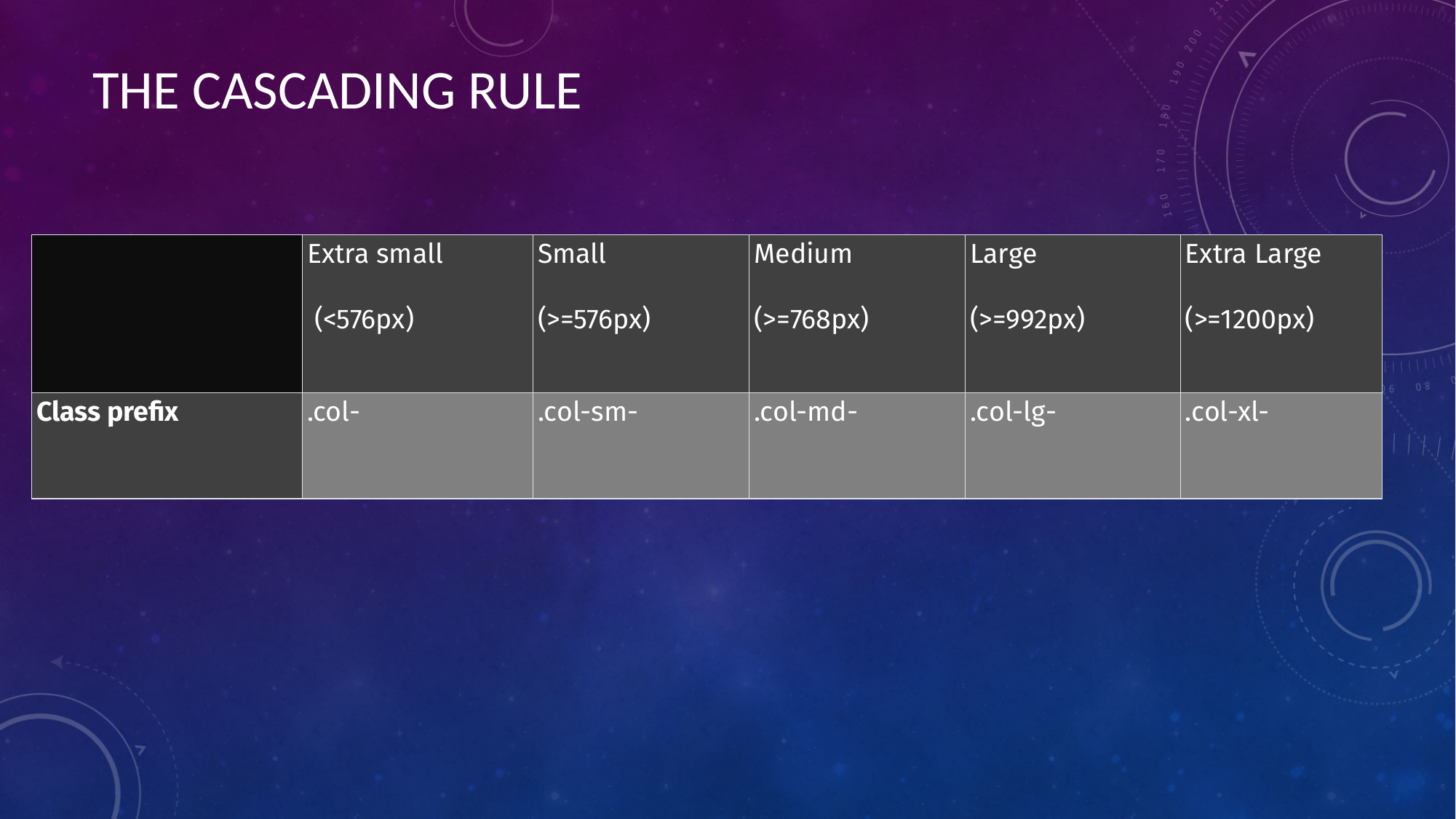

# The cascading rule
|  | Extra small (<576px) | Small (>=576px) | Medium (>=768px) | Large (>=992px) | Extra Large (>=1200px) |
| --- | --- | --- | --- | --- | --- |
| Class prefix | .col- | .col-sm- | .col-md- | .col-lg- | .col-xl- |